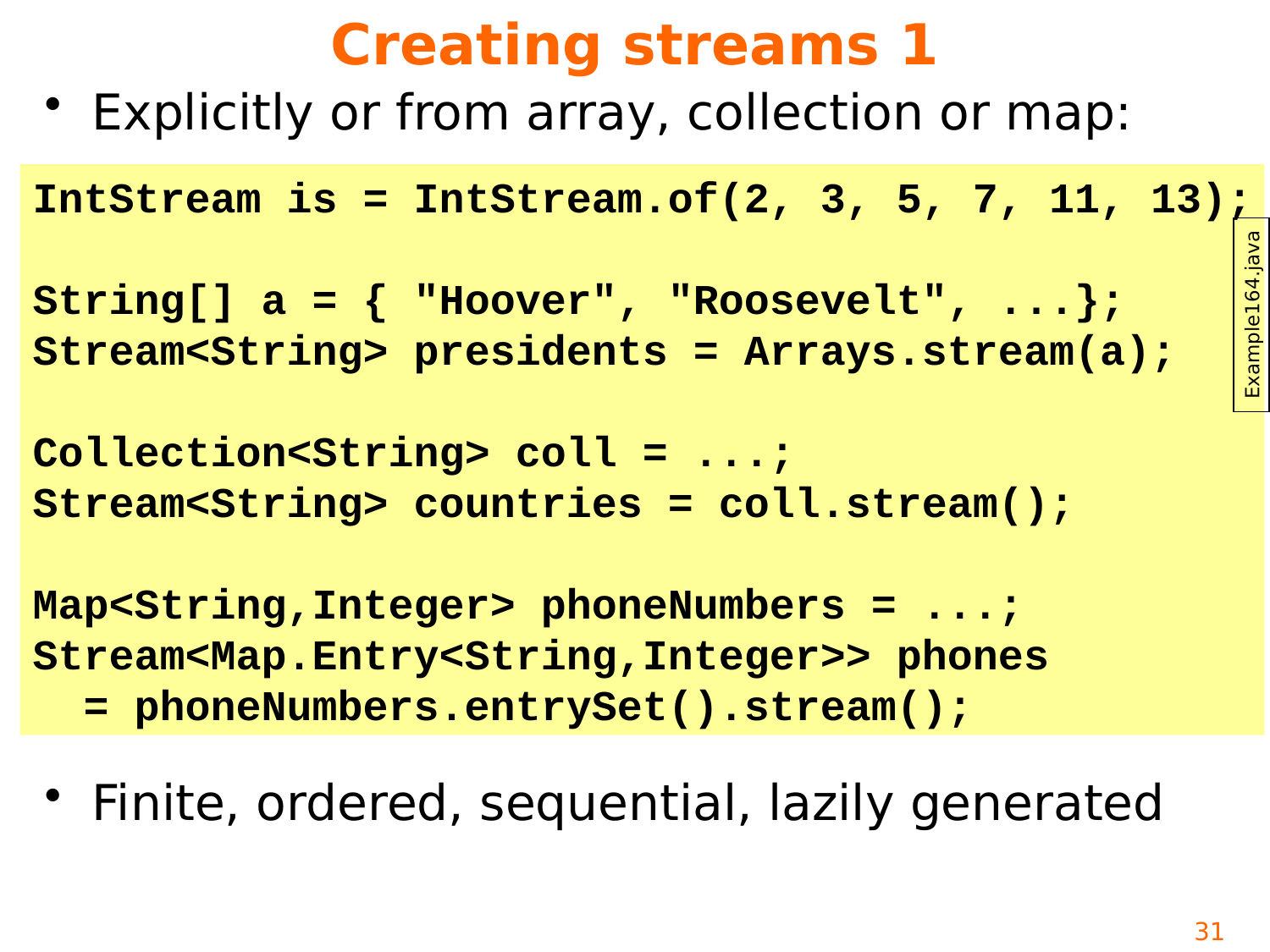

# Creating streams 1
Explicitly or from array, collection or map:

Finite, ordered, sequential, lazily generated

IntStream is = IntStream.of(2, 3, 5, 7, 11, 13);

String[] a = { "Hoover", "Roosevelt", ...};
Stream<String> presidents = Arrays.stream(a);

Collection<String> coll = ...;
Stream<String> countries = coll.stream();

Map<String,Integer> phoneNumbers = ...;
Stream<Map.Entry<String,Integer>> phones
  = phoneNumbers.entrySet().stream();
Example164.java
31